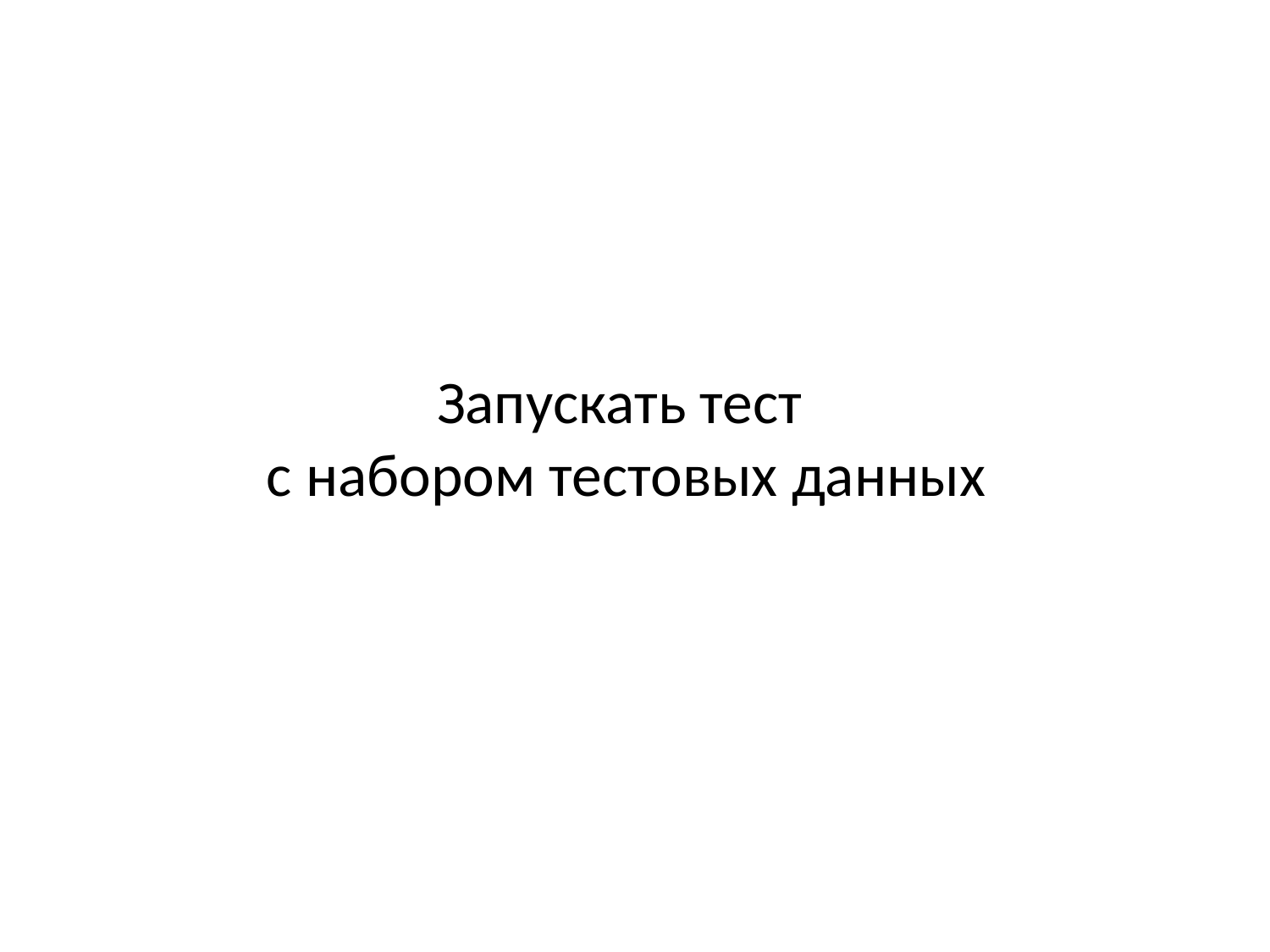

# Запускать тест с набором тестовых данных
37